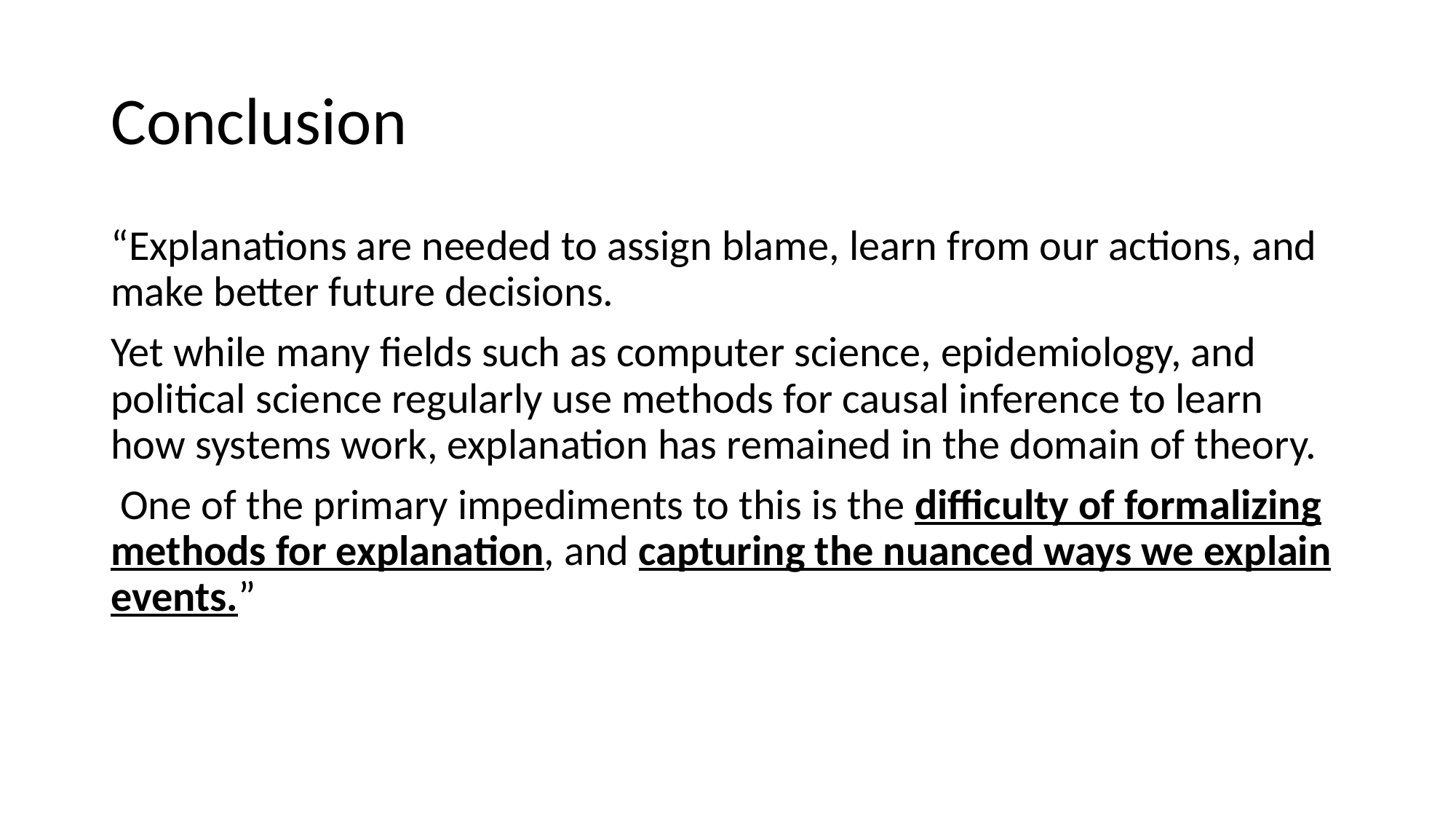

# Conclusion
“Explanations are needed to assign blame, learn from our actions, and make better future decisions.
Yet while many fields such as computer science, epidemiology, and political science regularly use methods for causal inference to learn how systems work, explanation has remained in the domain of theory.
 One of the primary impediments to this is the difficulty of formalizing methods for explanation, and capturing the nuanced ways we explain events.”